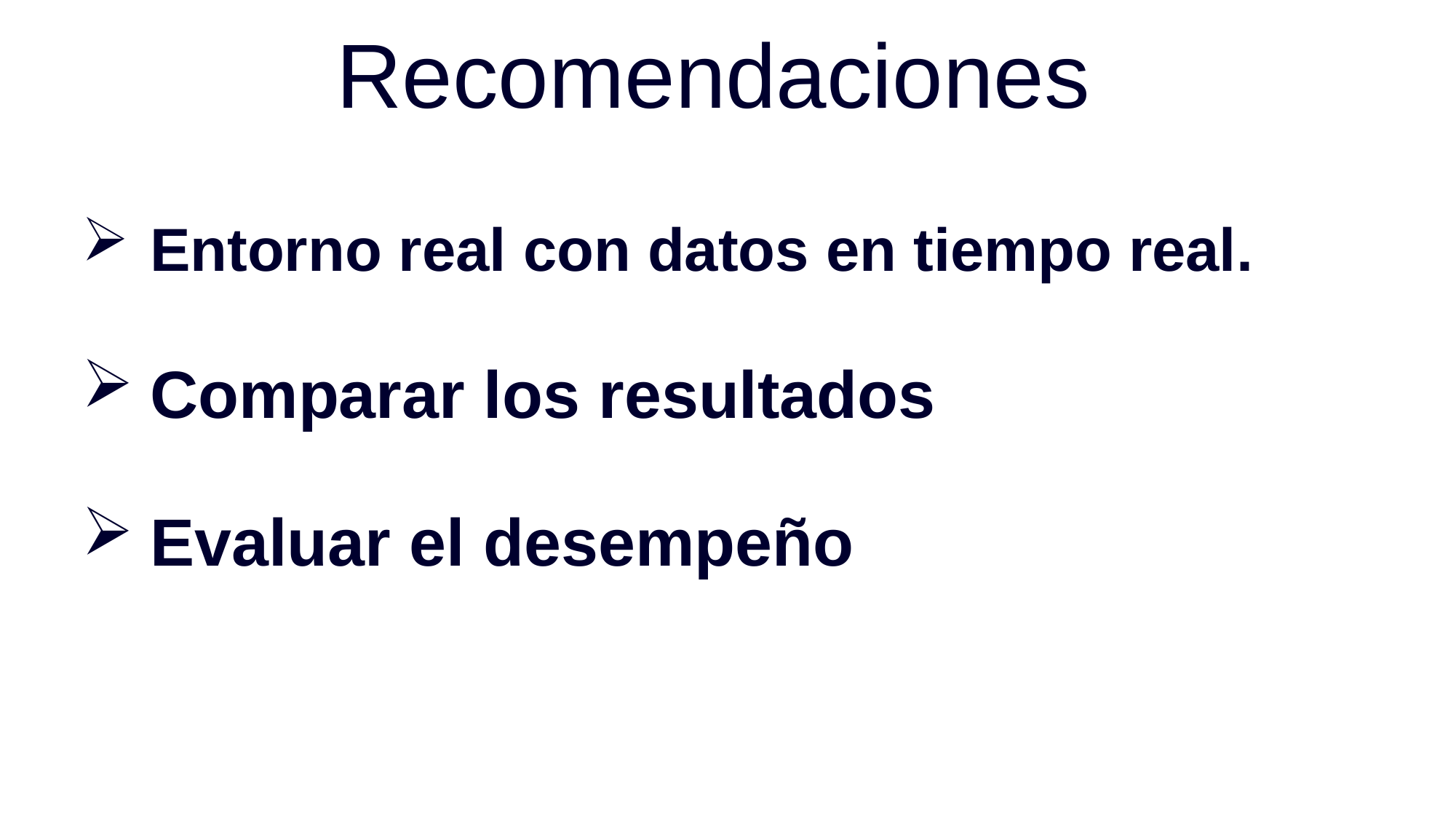

Recomendaciones
Entorno real con datos en tiempo real.
Comparar los resultados
Evaluar el desempeño